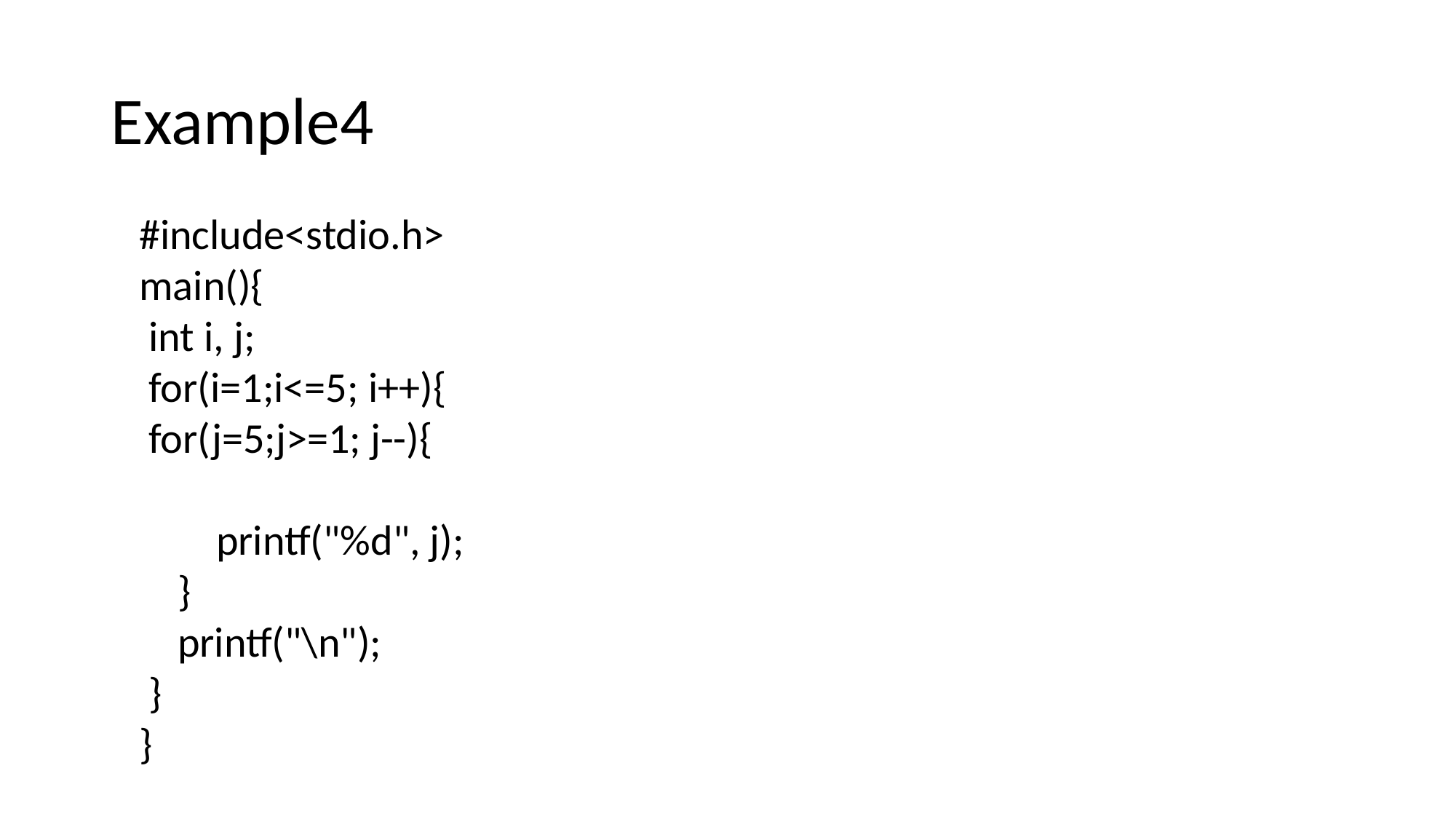

# Example4
#include<stdio.h>
main(){
 int i, j;
 for(i=1;i<=5; i++){
 for(j=5;j>=1; j--){

        printf("%d", j);
    }
    printf("\n");
 }
}